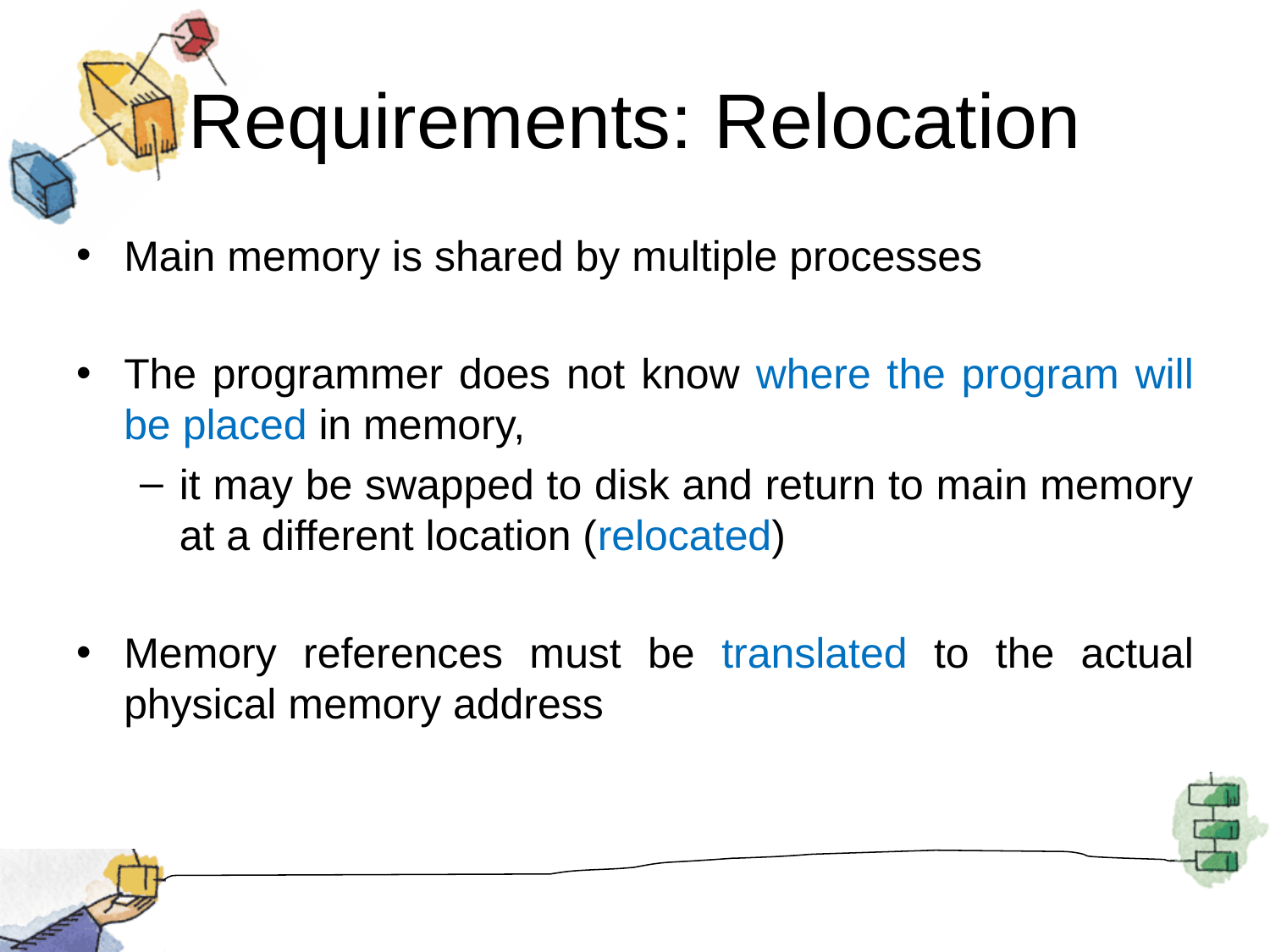

# Requirements: Relocation
Main memory is shared by multiple processes

The programmer does not know where the program will be placed in memory,
it may be swapped to disk and return to main memory at a different location (relocated)

Memory references must be translated to the actual physical memory address